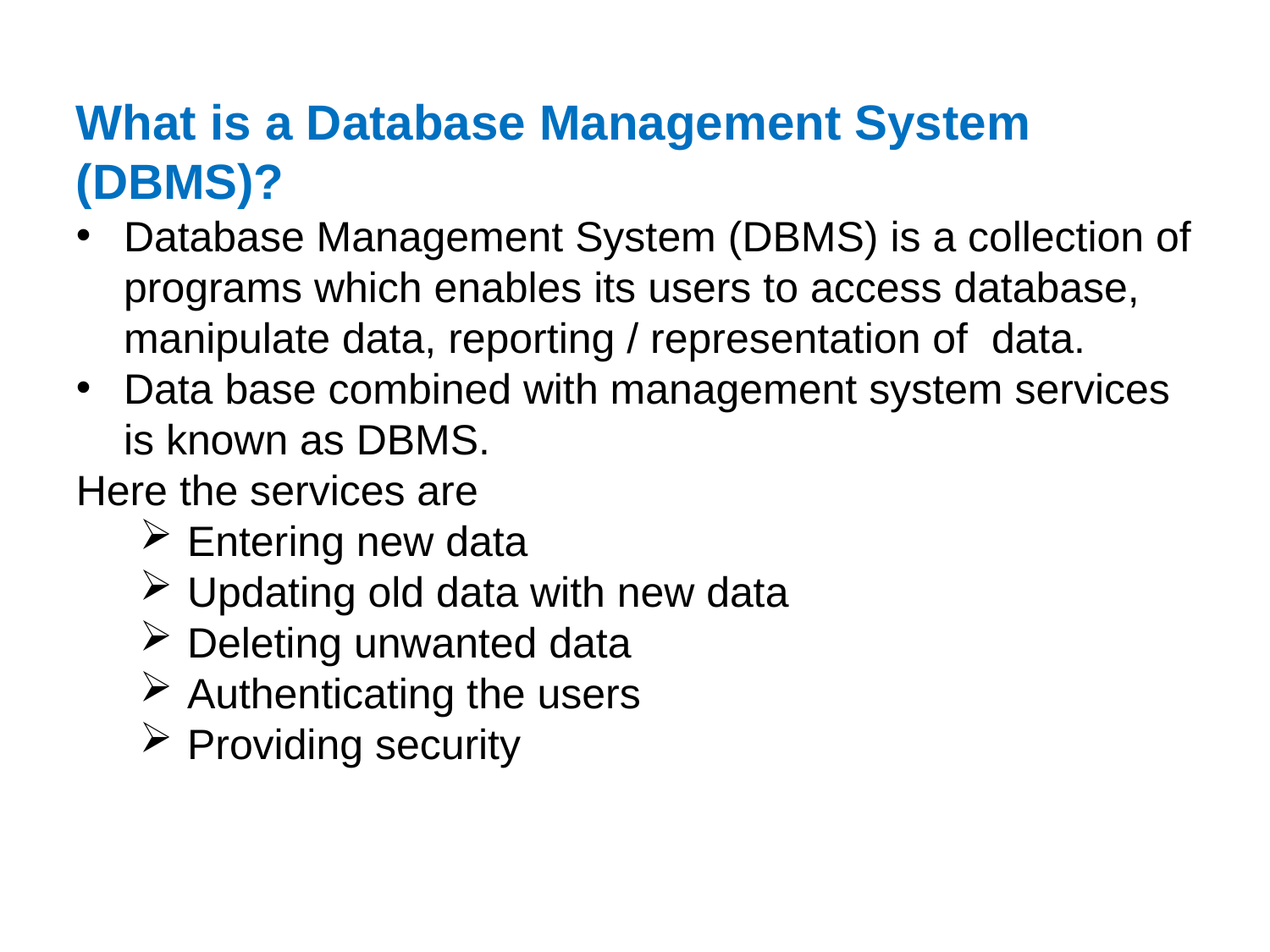

What is a Database Management System (DBMS)?
Database Management System (DBMS) is a collection of programs which enables its users to access database, manipulate data, reporting / representation of  data.
Data base combined with management system services is known as DBMS.
Here the services are
Entering new data
Updating old data with new data
Deleting unwanted data
Authenticating the users
Providing security